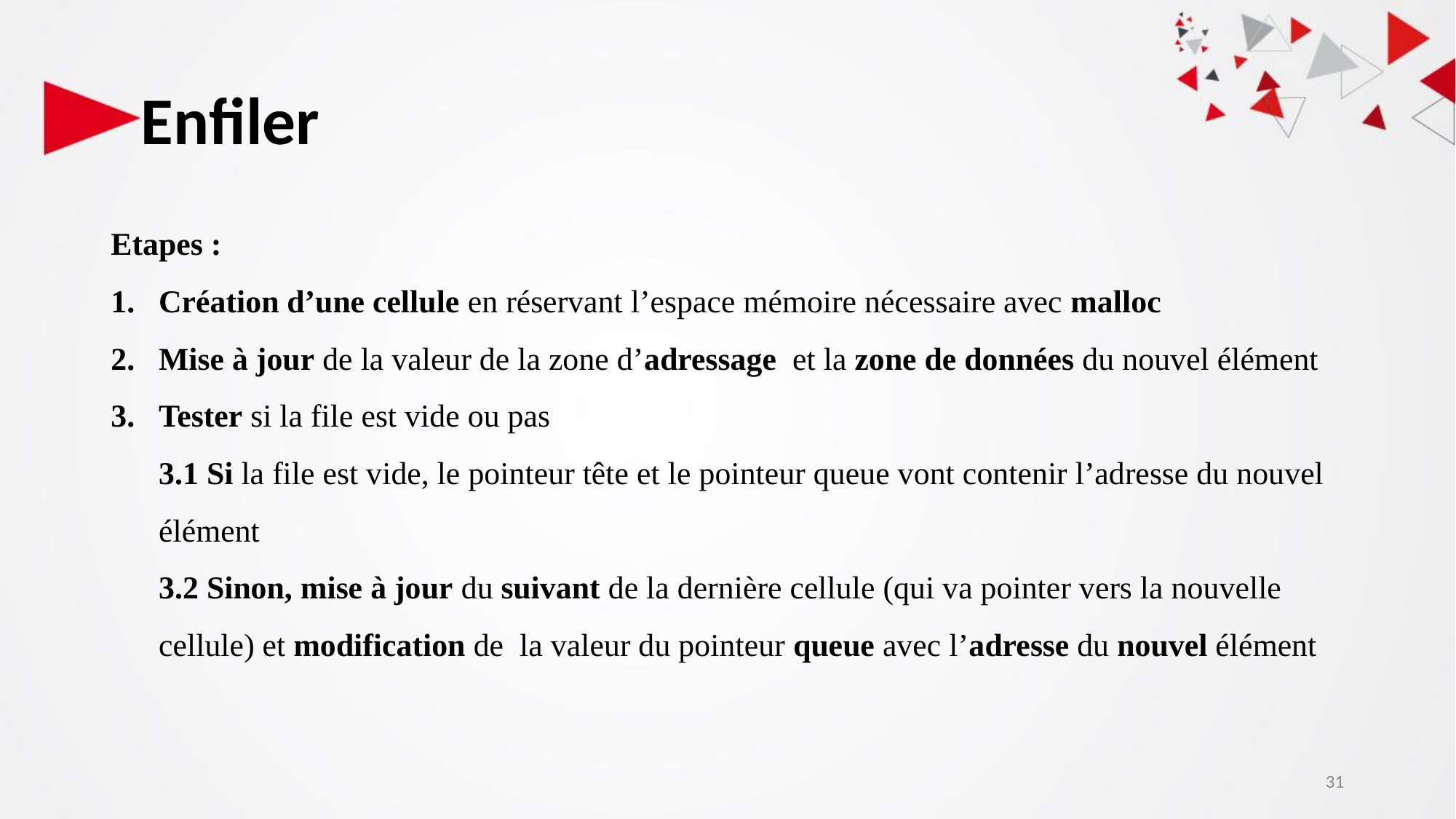

# Enfiler
Etapes :
Création d’une cellule en réservant l’espace mémoire nécessaire avec malloc
Mise à jour de la valeur de la zone d’adressage  et la zone de données du nouvel élément
Tester si la file est vide ou pas
	3.1 Si la file est vide, le pointeur tête et le pointeur queue vont contenir l’adresse du nouvel élément
	3.2 Sinon, mise à jour du suivant de la dernière cellule (qui va pointer vers la nouvelle cellule) et modification de  la valeur du pointeur queue avec l’adresse du nouvel élément
31